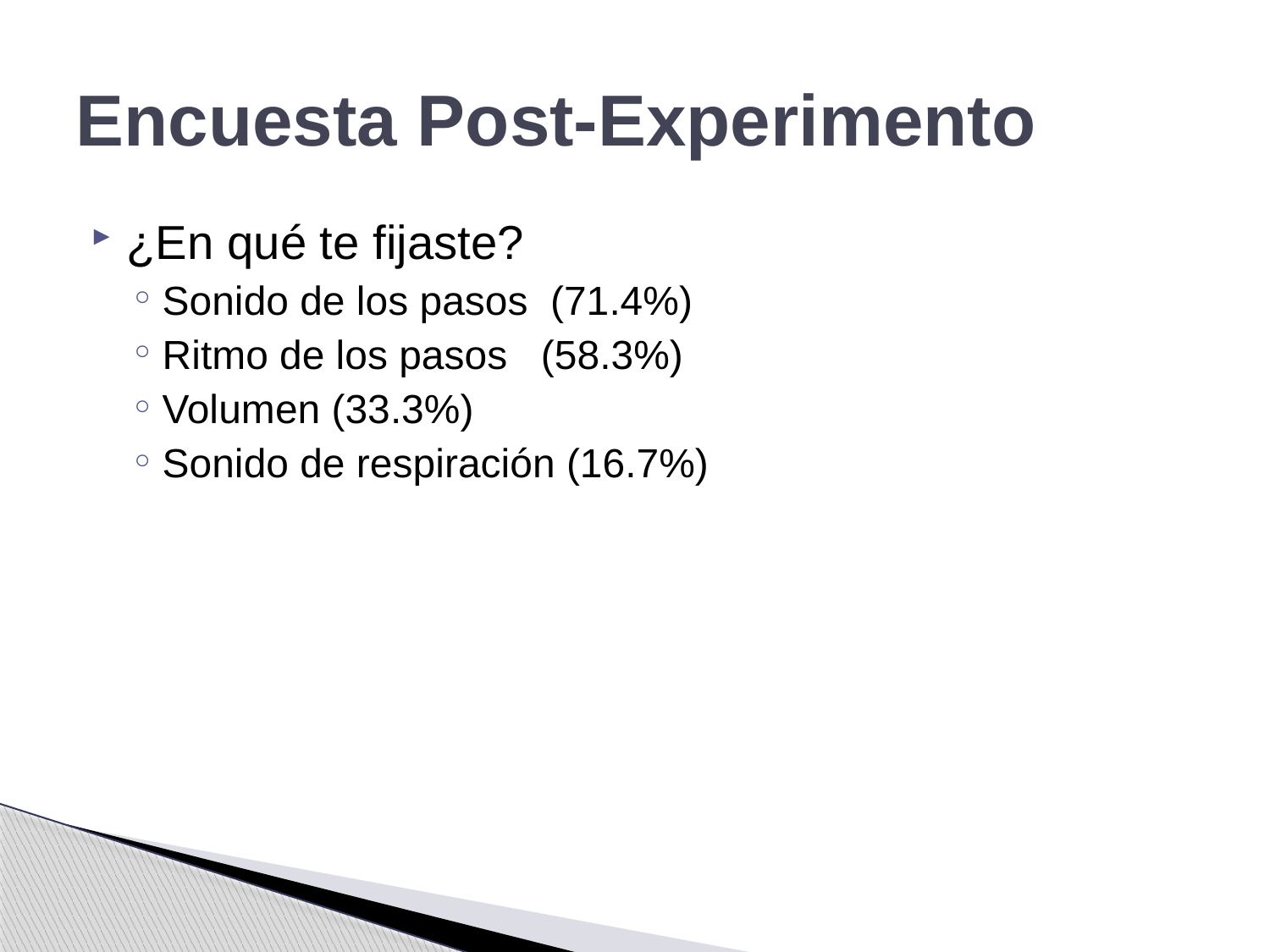

# Encuesta Post-Experimento
¿En qué te fijaste?
Sonido de los pasos  (71.4%)
Ritmo de los pasos   (58.3%)
Volumen (33.3%)
Sonido de respiración (16.7%)